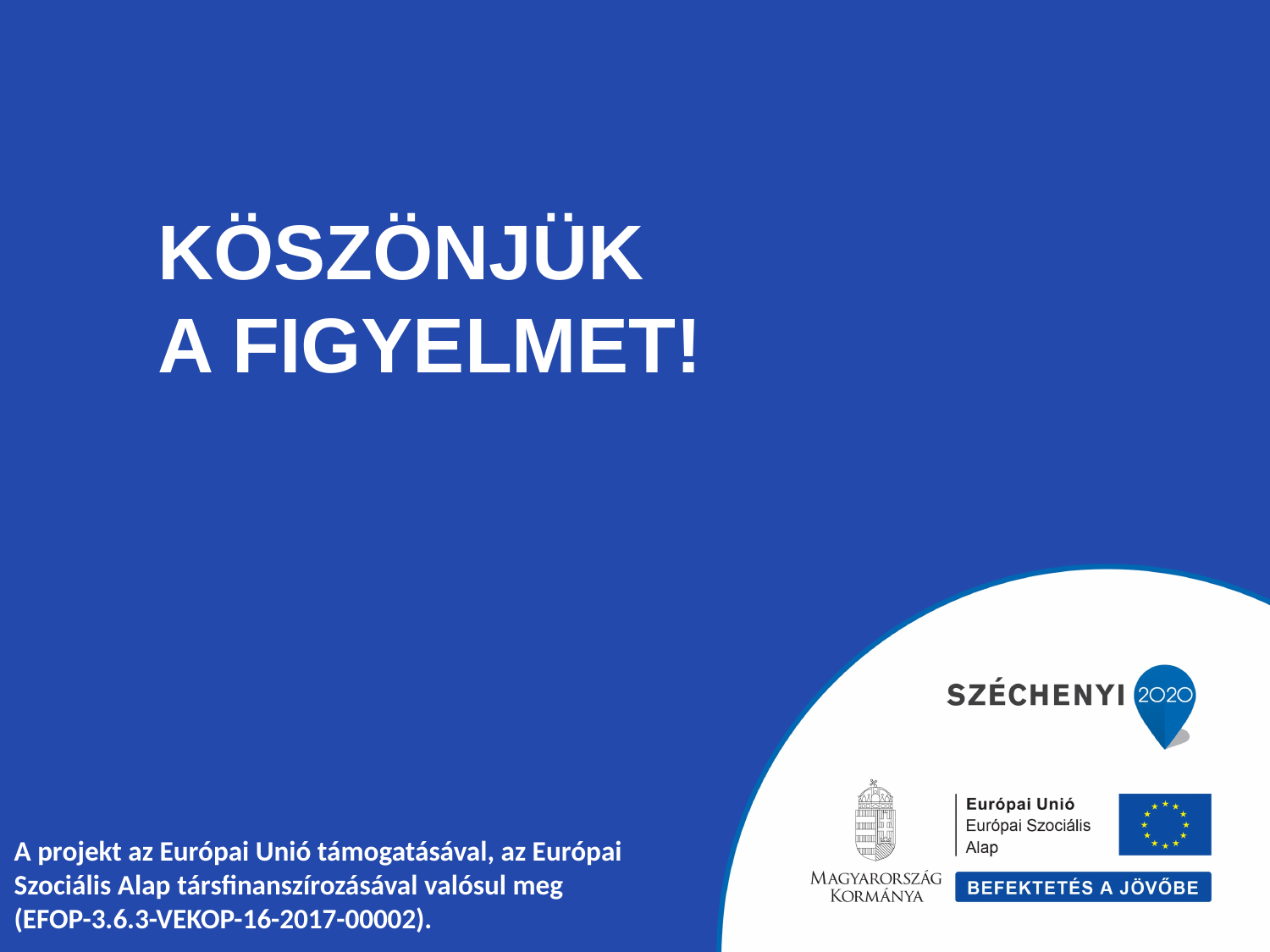

KÖSZÖNjük
A FIGYELMET!
A projekt az Európai Unió támogatásával, az Európai Szociális Alap társfinanszírozásával valósul meg (EFOP-3.6.3-VEKOP-16-2017-00002).